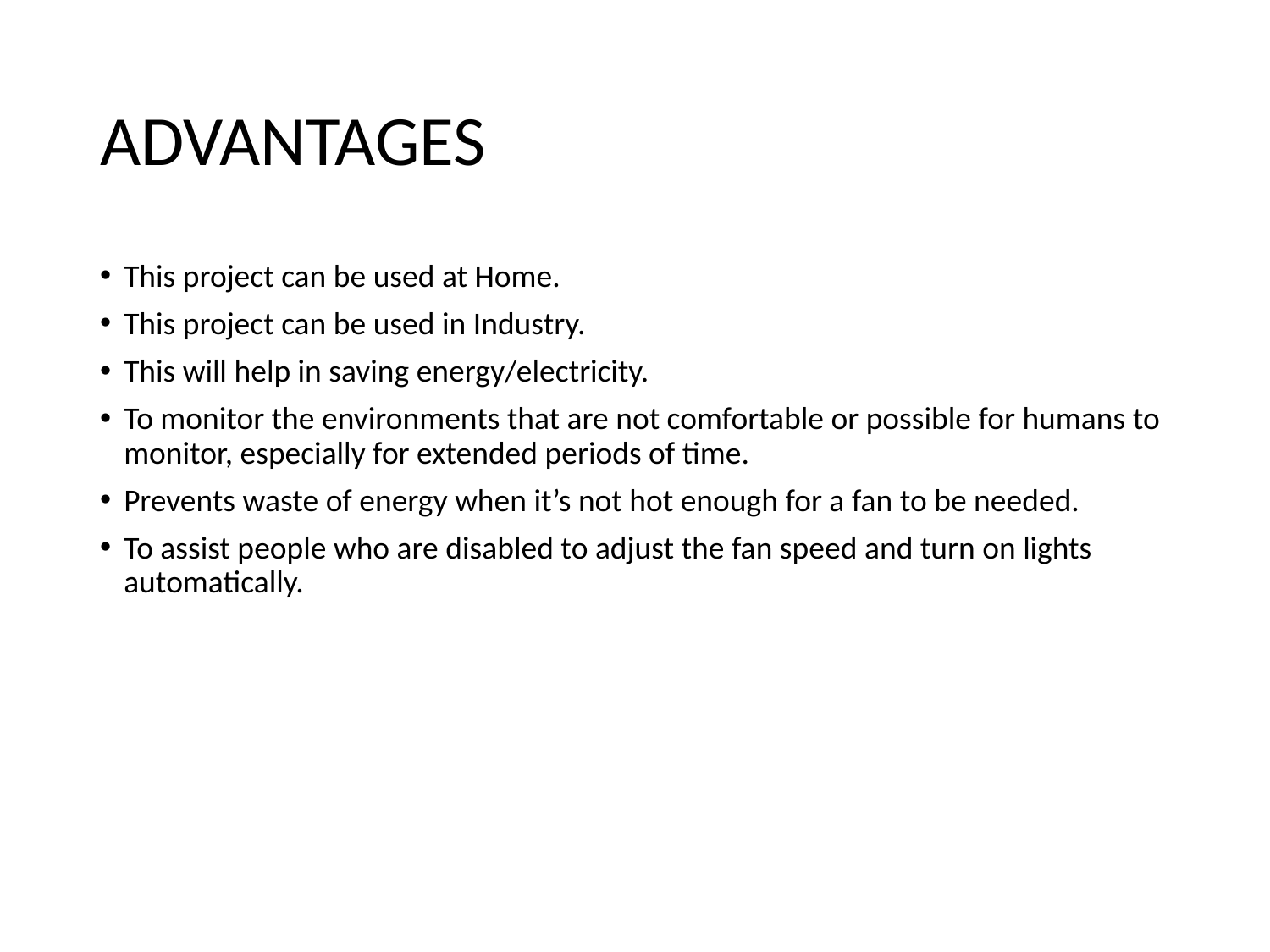

# ADVANTAGES
This project can be used at Home.
This project can be used in Industry.
This will help in saving energy/electricity.
To monitor the environments that are not comfortable or possible for humans to monitor, especially for extended periods of time.
Prevents waste of energy when it’s not hot enough for a fan to be needed.
To assist people who are disabled to adjust the fan speed and turn on lights automatically.